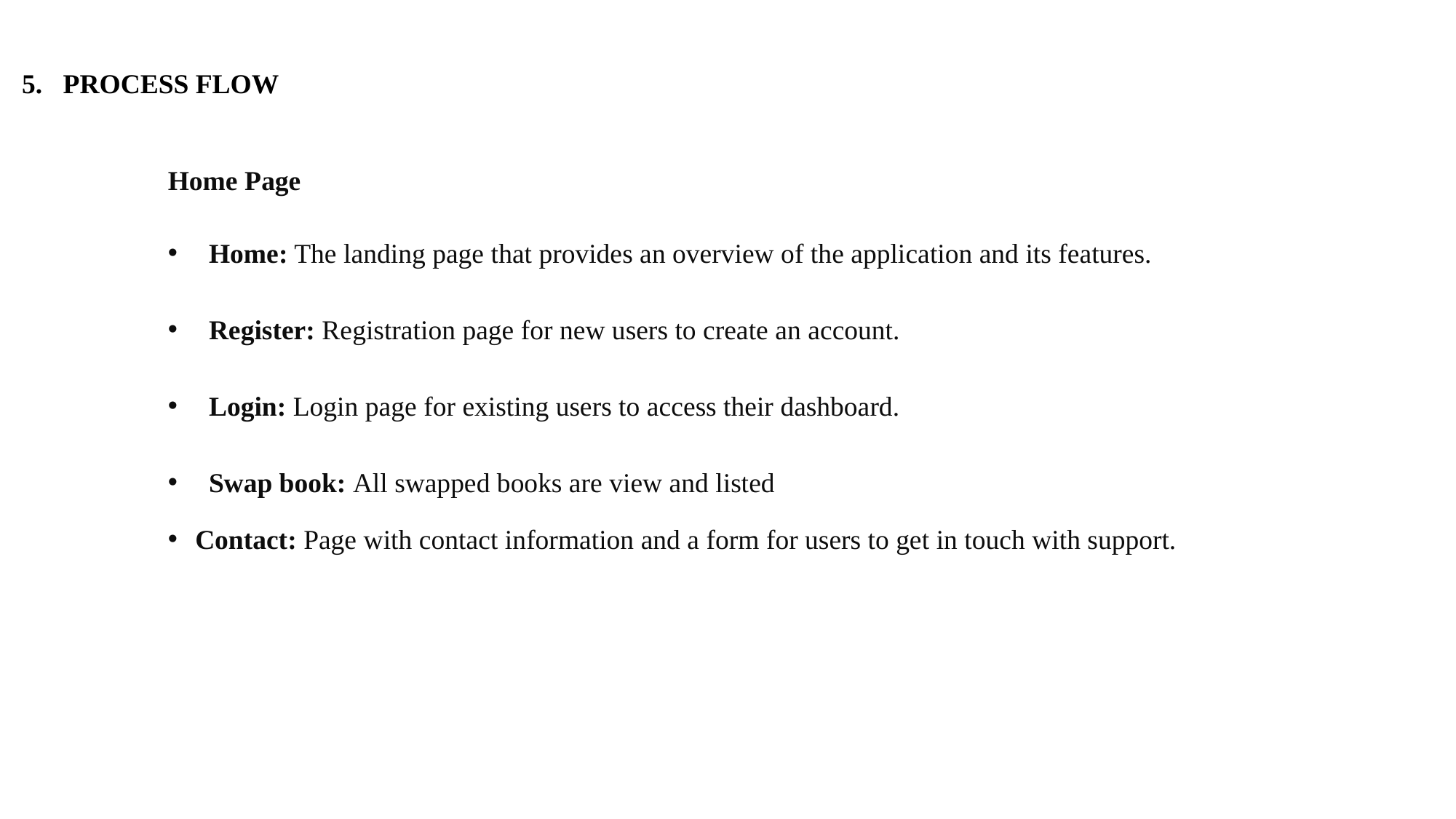

# 5.   PROCESS FLOW
Home Page
Home: The landing page that provides an overview of the application and its features.
Register: Registration page for new users to create an account.
Login: Login page for existing users to access their dashboard.
Swap book: All swapped books are view and listed
Contact: Page with contact information and a form for users to get in touch with support.